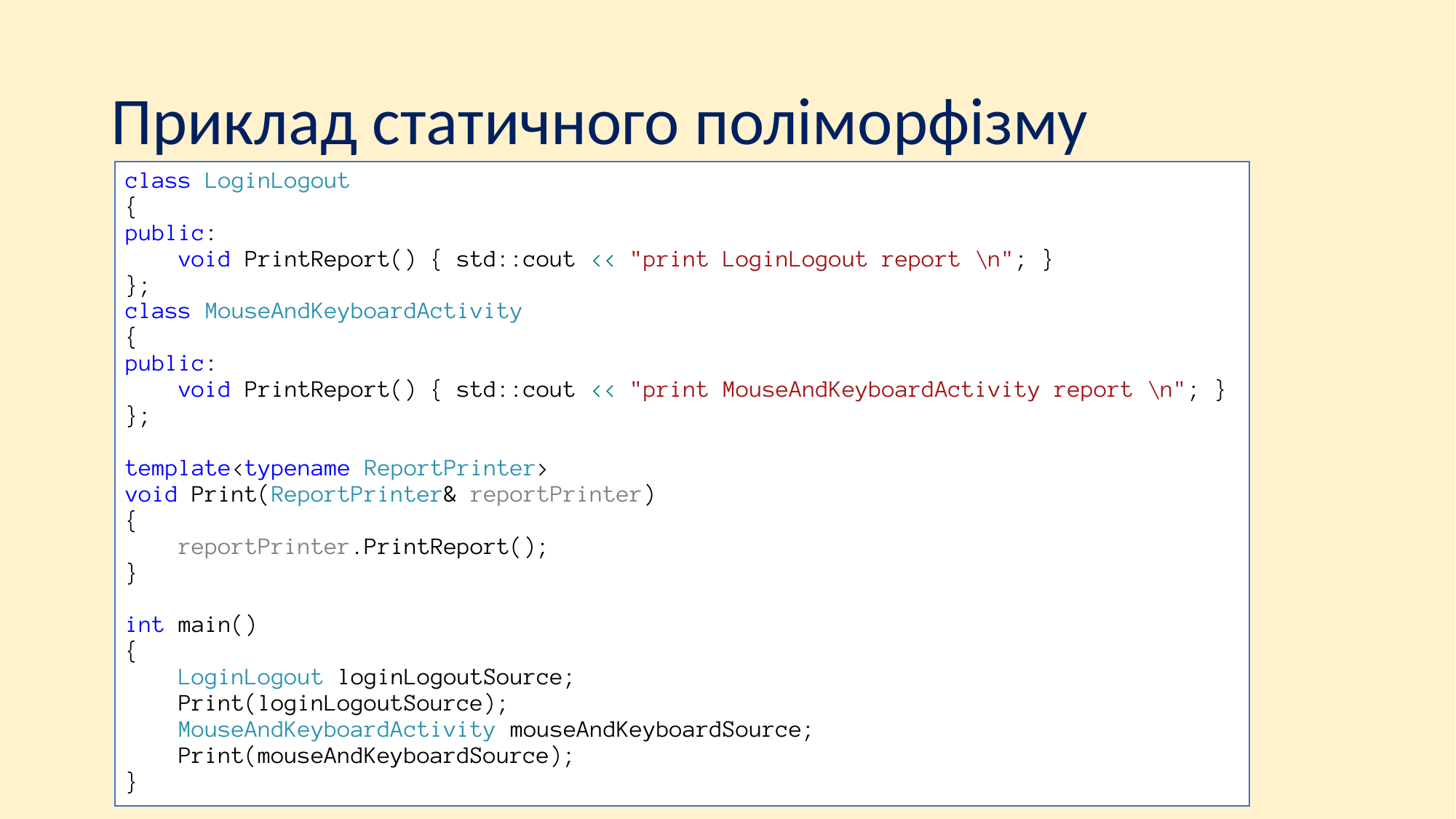

# Приклад статичного поліморфізму
class LoginLogout
{
public:
    void PrintReport() { std::cout << "print LoginLogout report \n"; }
};
class MouseAndKeyboardActivity
{
public:
    void PrintReport() { std::cout << "print MouseAndKeyboardActivity report \n"; }
};

template<typename ReportPrinter>
void Print(ReportPrinter& reportPrinter)
{
    reportPrinter.PrintReport();
}

int main()
{
    LoginLogout loginLogoutSource;
    Print(loginLogoutSource);
    MouseAndKeyboardActivity mouseAndKeyboardSource;
    Print(mouseAndKeyboardSource);
}